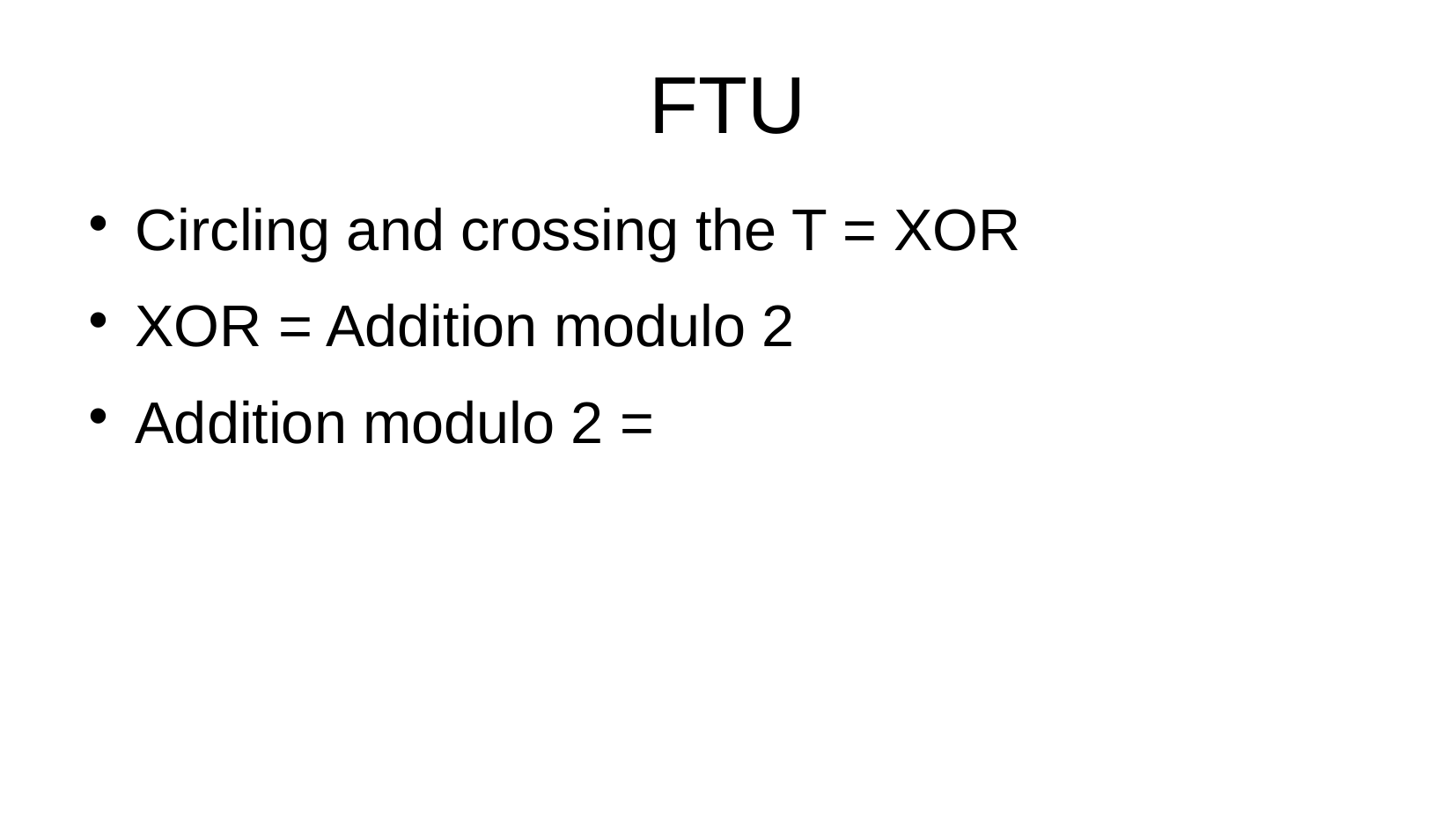

FTU
Circling and crossing the T = XOR
XOR = Addition modulo 2
Addition modulo 2 =